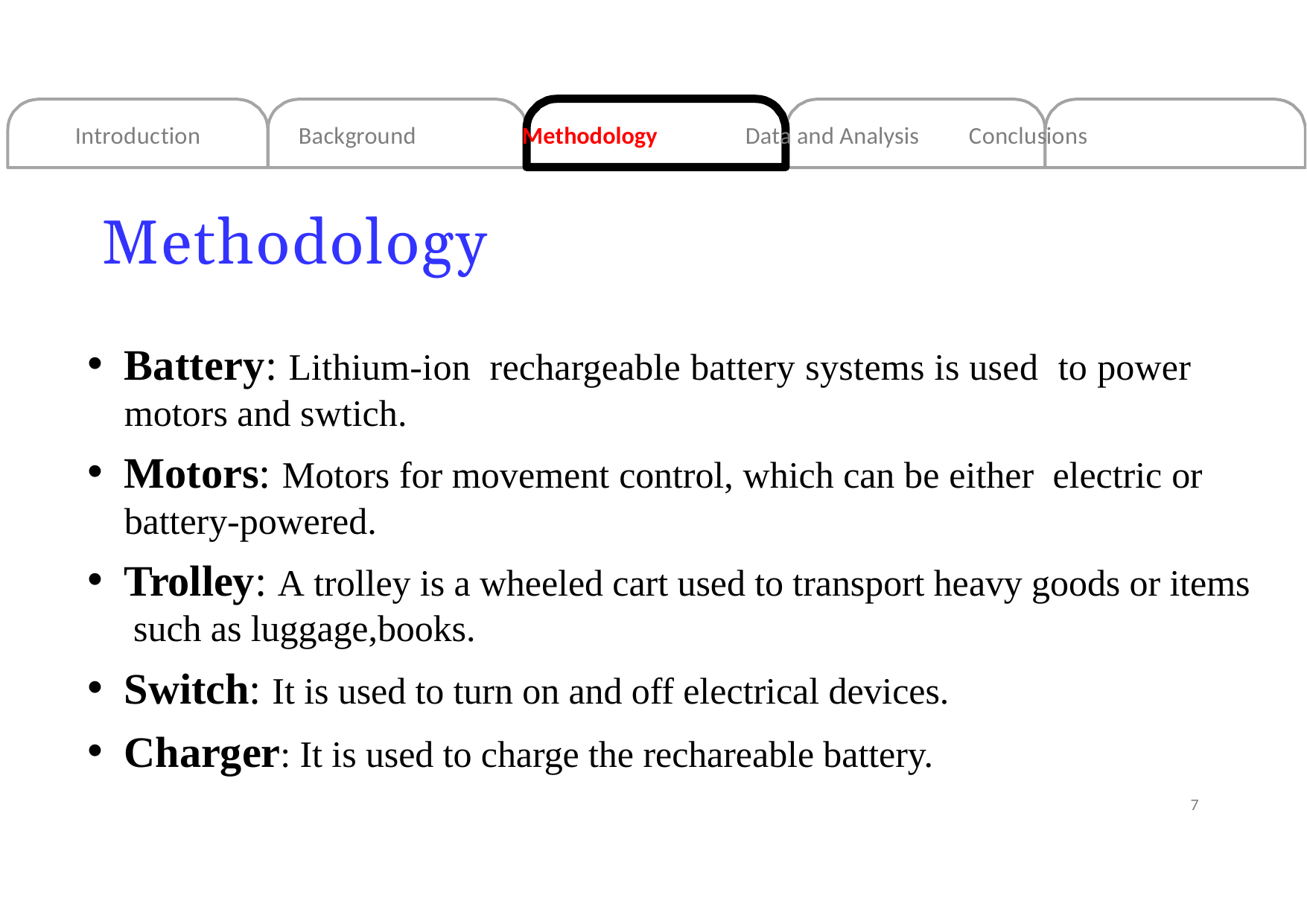

Introduction	Background	Methodology	Data and Analysis	Conclusions
# Methodology
Battery: Lithium-ion  rechargeable battery systems is used  to power  motors and swtich.
Motors: Motors for movement control, which can be either  electric or battery-powered.
Trolley: A trolley is a wheeled cart used to transport heavy goods or items  such as luggage,books.
Switch: It is used to turn on and off electrical devices.
Charger: It is used to charge the rechareable battery.
7